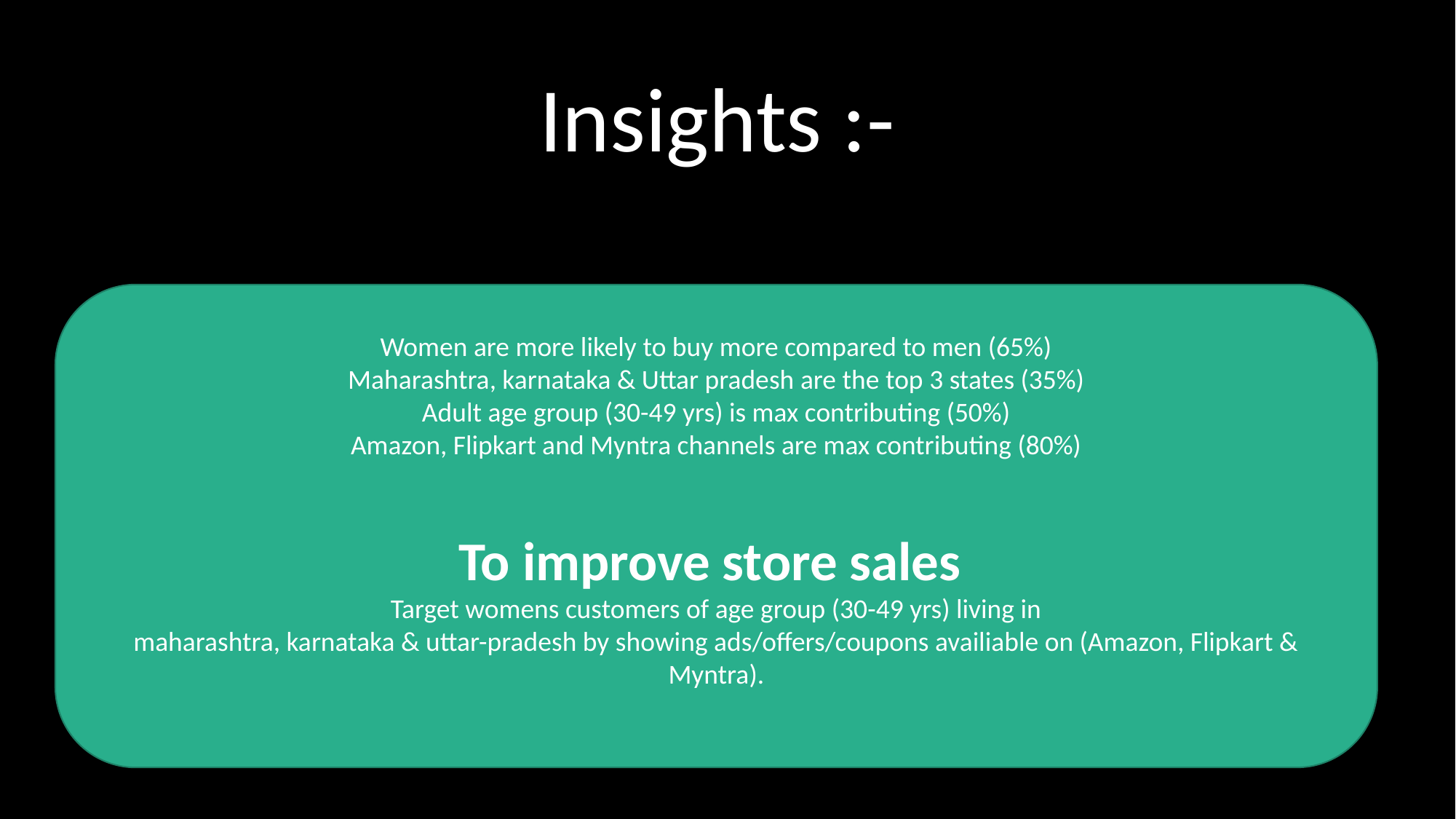

# Insights :-
Women are more likely to buy more compared to men (65%)
Maharashtra, karnataka & Uttar pradesh are the top 3 states (35%)
Adult age group (30-49 yrs) is max contributing (50%)
Amazon, Flipkart and Myntra channels are max contributing (80%)

To improve store sales
Target womens customers of age group (30-49 yrs) living in
maharashtra, karnataka & uttar-pradesh by showing ads/offers/coupons availiable on (Amazon, Flipkart & Myntra).